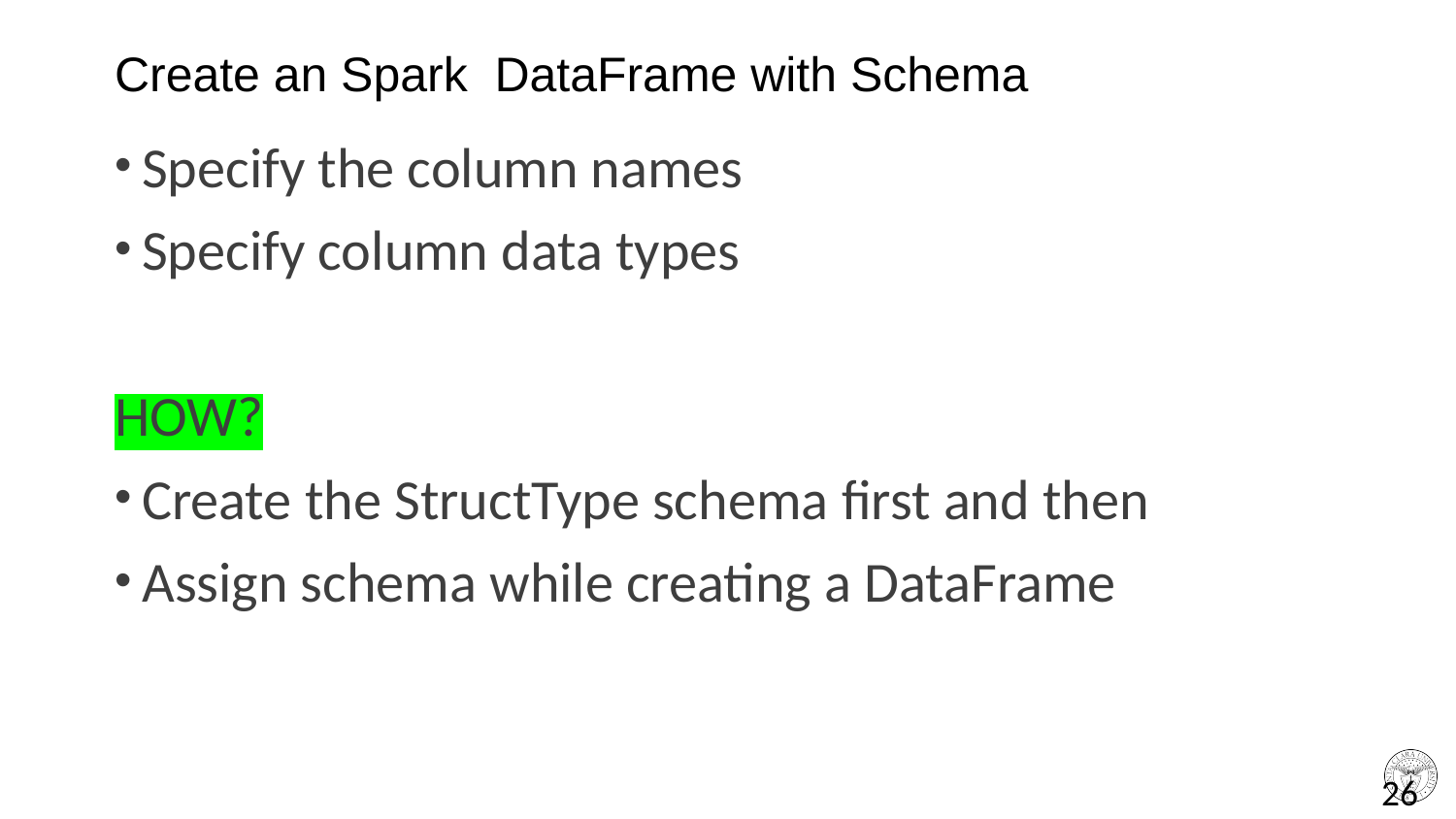

# Create an Spark  DataFrame with Schema
Specify the column names
Specify column data types

HOW?
Create the StructType schema first and then
Assign schema while creating a DataFrame
26